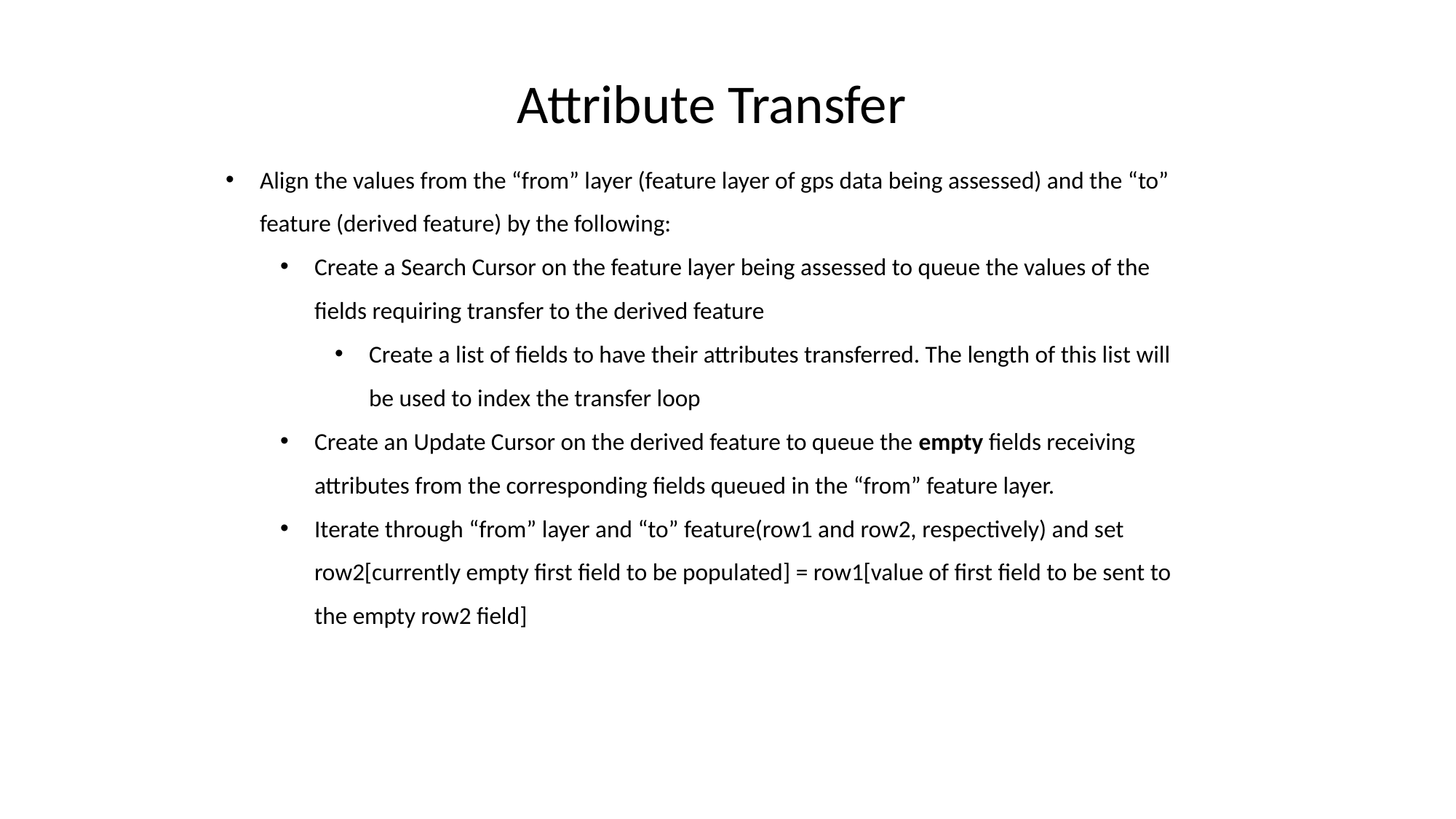

# Attribute Transfer
Align the values from the “from” layer (feature layer of gps data being assessed) and the “to” feature (derived feature) by the following:
Create a Search Cursor on the feature layer being assessed to queue the values of the fields requiring transfer to the derived feature
Create a list of fields to have their attributes transferred. The length of this list will be used to index the transfer loop
Create an Update Cursor on the derived feature to queue the empty fields receiving attributes from the corresponding fields queued in the “from” feature layer.
Iterate through “from” layer and “to” feature(row1 and row2, respectively) and set row2[currently empty first field to be populated] = row1[value of first field to be sent to the empty row2 field]